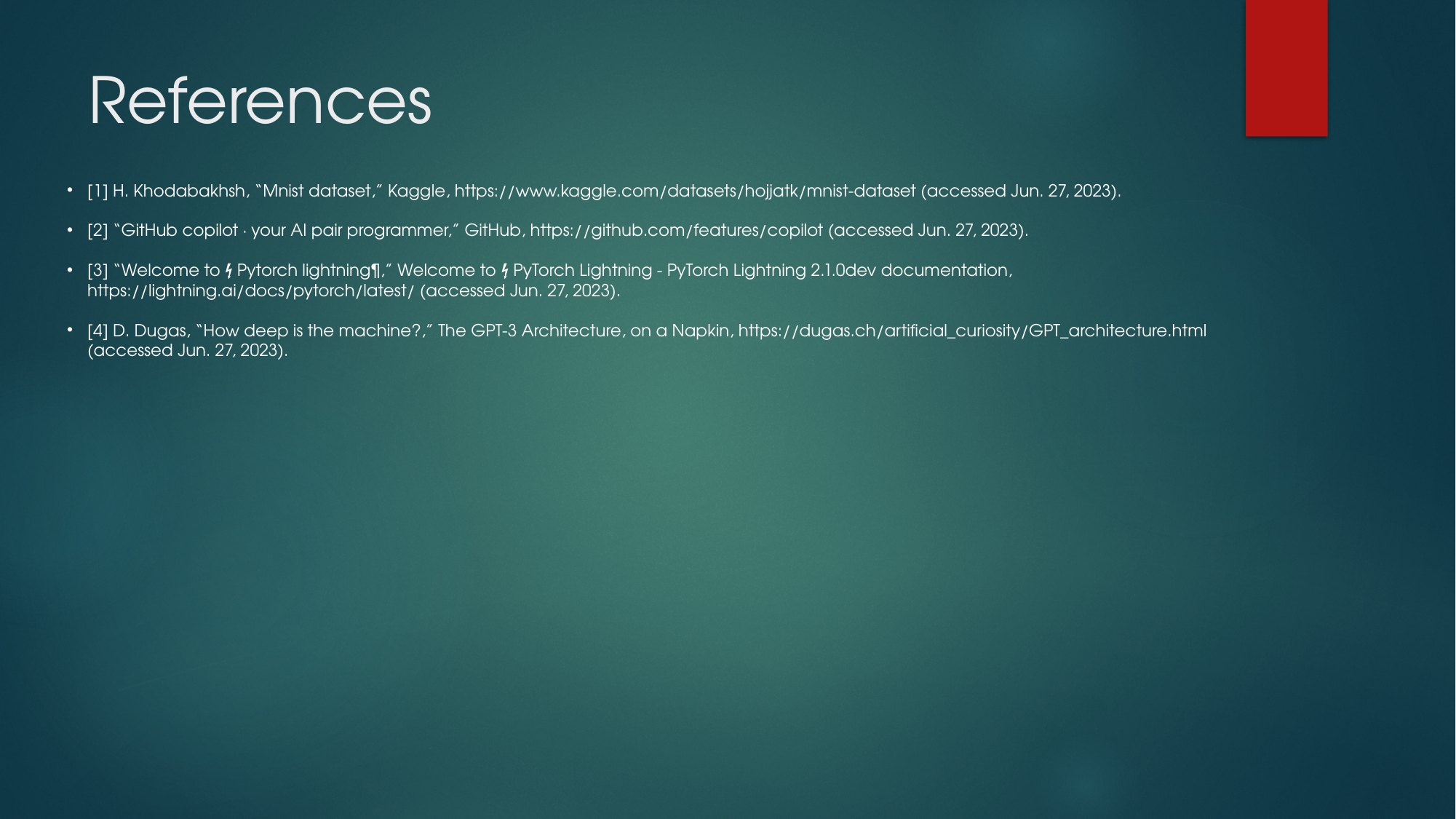

# References
[1] H. Khodabakhsh, “Mnist dataset,” Kaggle, https://www.kaggle.com/datasets/hojjatk/mnist-dataset (accessed Jun. 27, 2023).

[2] “GitHub copilot · your AI pair programmer,” GitHub, https://github.com/features/copilot (accessed Jun. 27, 2023).

[3] “Welcome to ⚡ Pytorch lightning¶,” Welcome to ⚡ PyTorch Lightning - PyTorch Lightning 2.1.0dev documentation, https://lightning.ai/docs/pytorch/latest/ (accessed Jun. 27, 2023).

[4] D. Dugas, “How deep is the machine?,” The GPT-3 Architecture, on a Napkin, https://dugas.ch/artificial_curiosity/GPT_architecture.html (accessed Jun. 27, 2023).